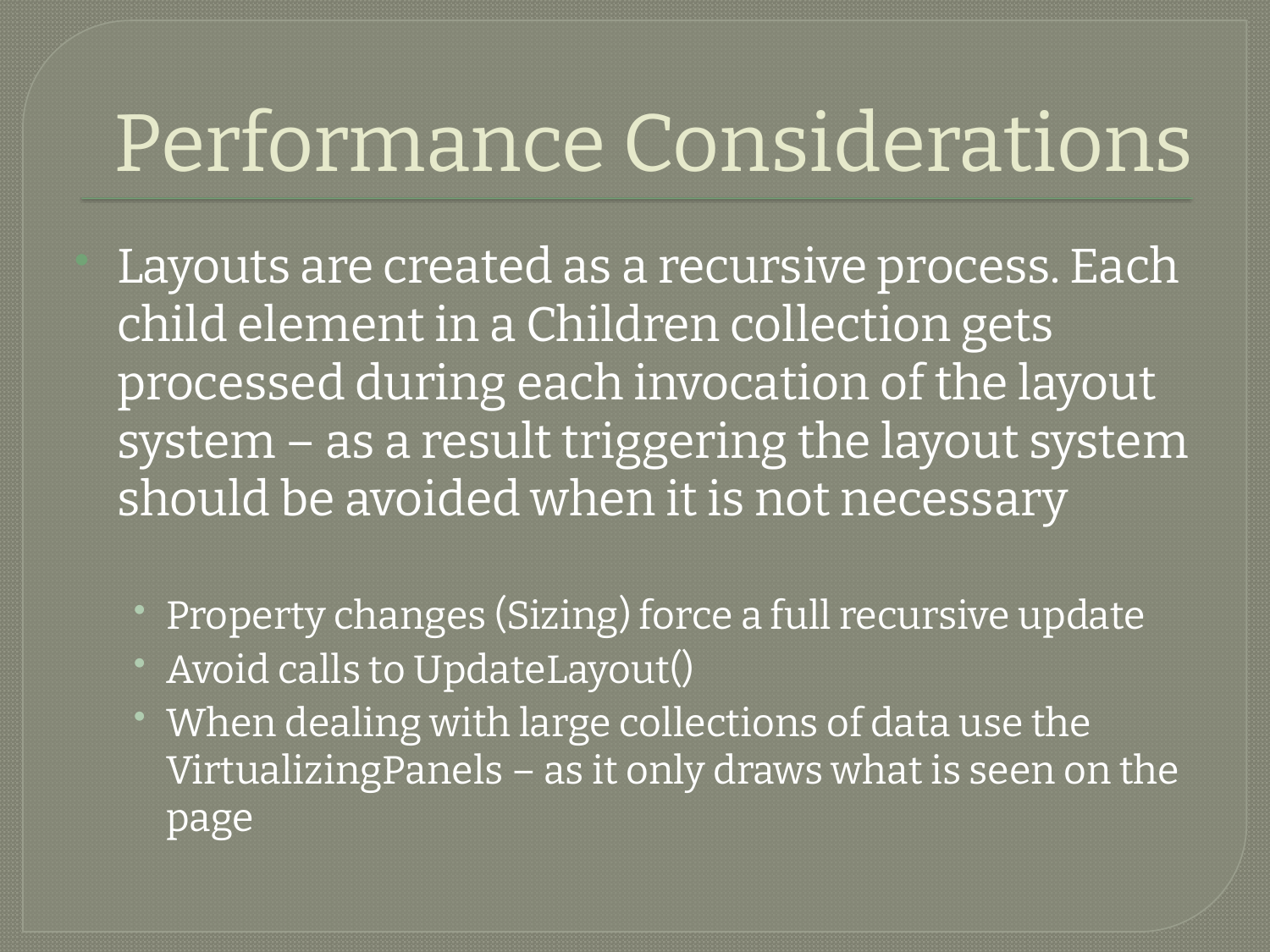

# Performance Considerations
Layouts are created as a recursive process. Each child element in a Children collection gets processed during each invocation of the layout system – as a result triggering the layout system should be avoided when it is not necessary

Property changes (Sizing) force a full recursive update
Avoid calls to UpdateLayout()
When dealing with large collections of data use the VirtualizingPanels – as it only draws what is seen on the page